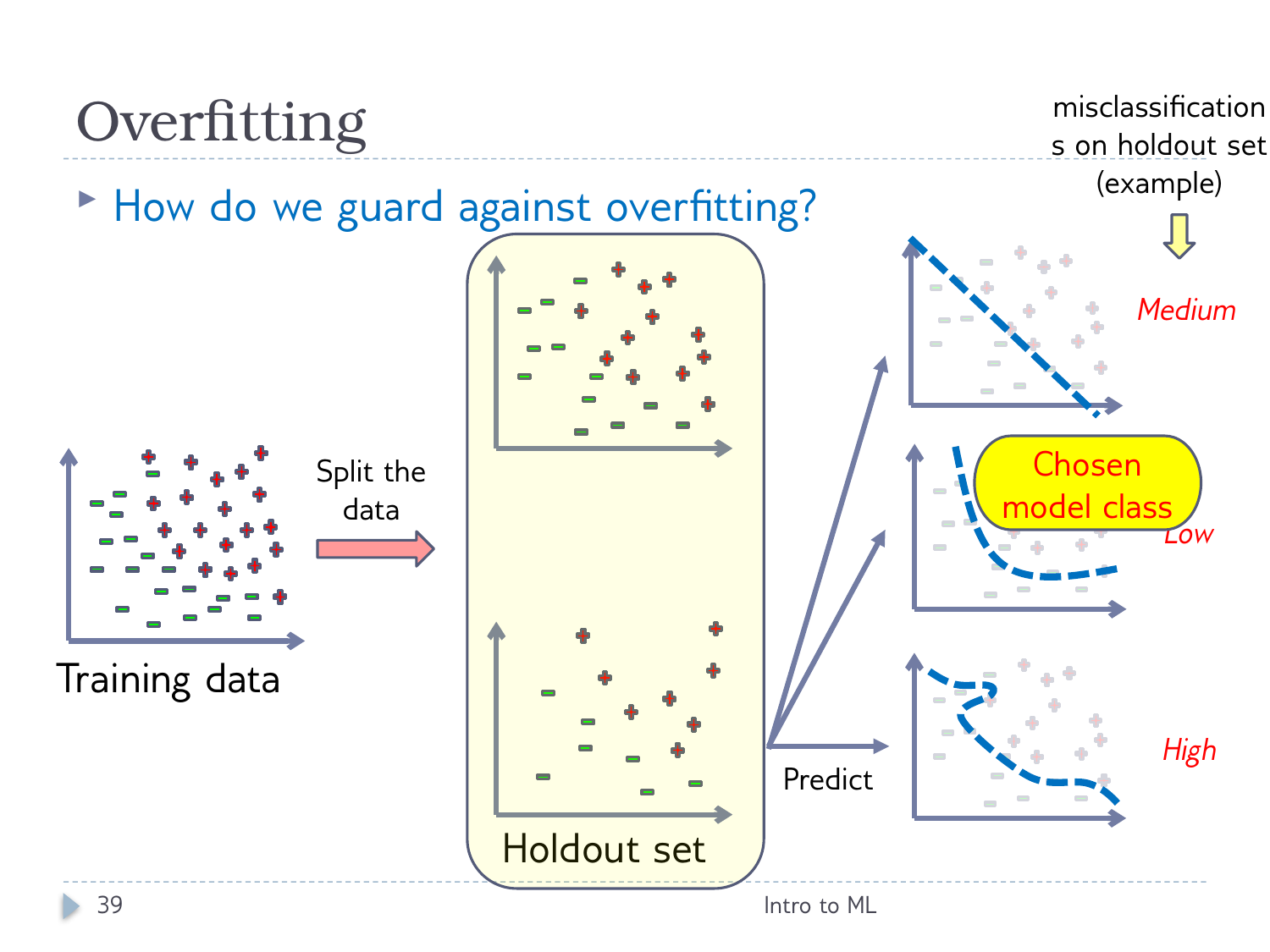

# Overfitting
misclassifications on holdout set
(example)

Medium
Low
High
How do we guard against overfitting?

Predict
Chosen model class

Split the data

Training data

Holdout set
39
Intro to ML